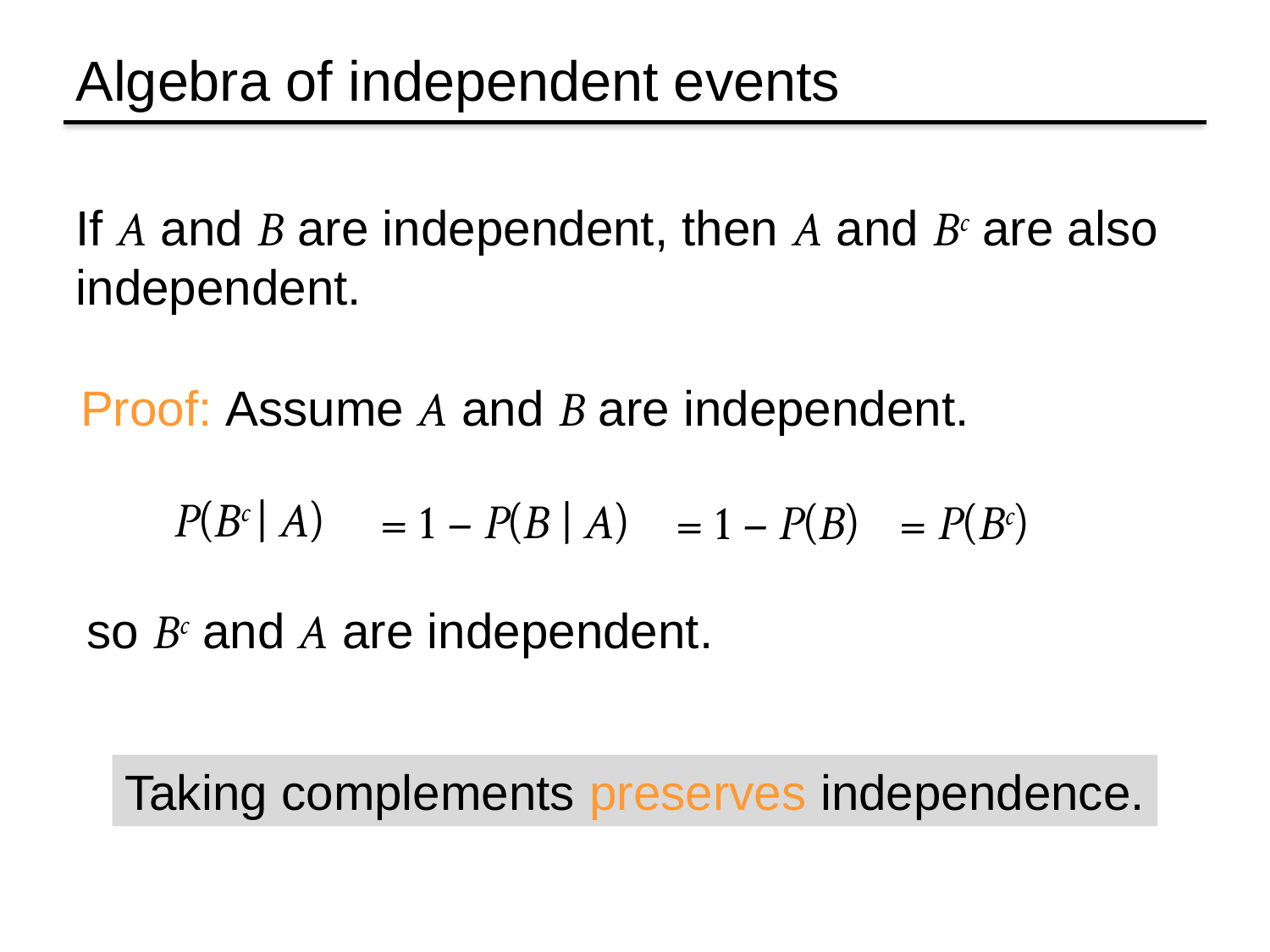

# Algebra of independent events
If A and B are independent, then A and Bc are also independent.
Proof: Assume A and B are independent.
P(Bc | A)
= 1 – P(B | A)
= 1 – P(B)
= P(Bc)
so Bc and A are independent.
Taking complements preserves independence.